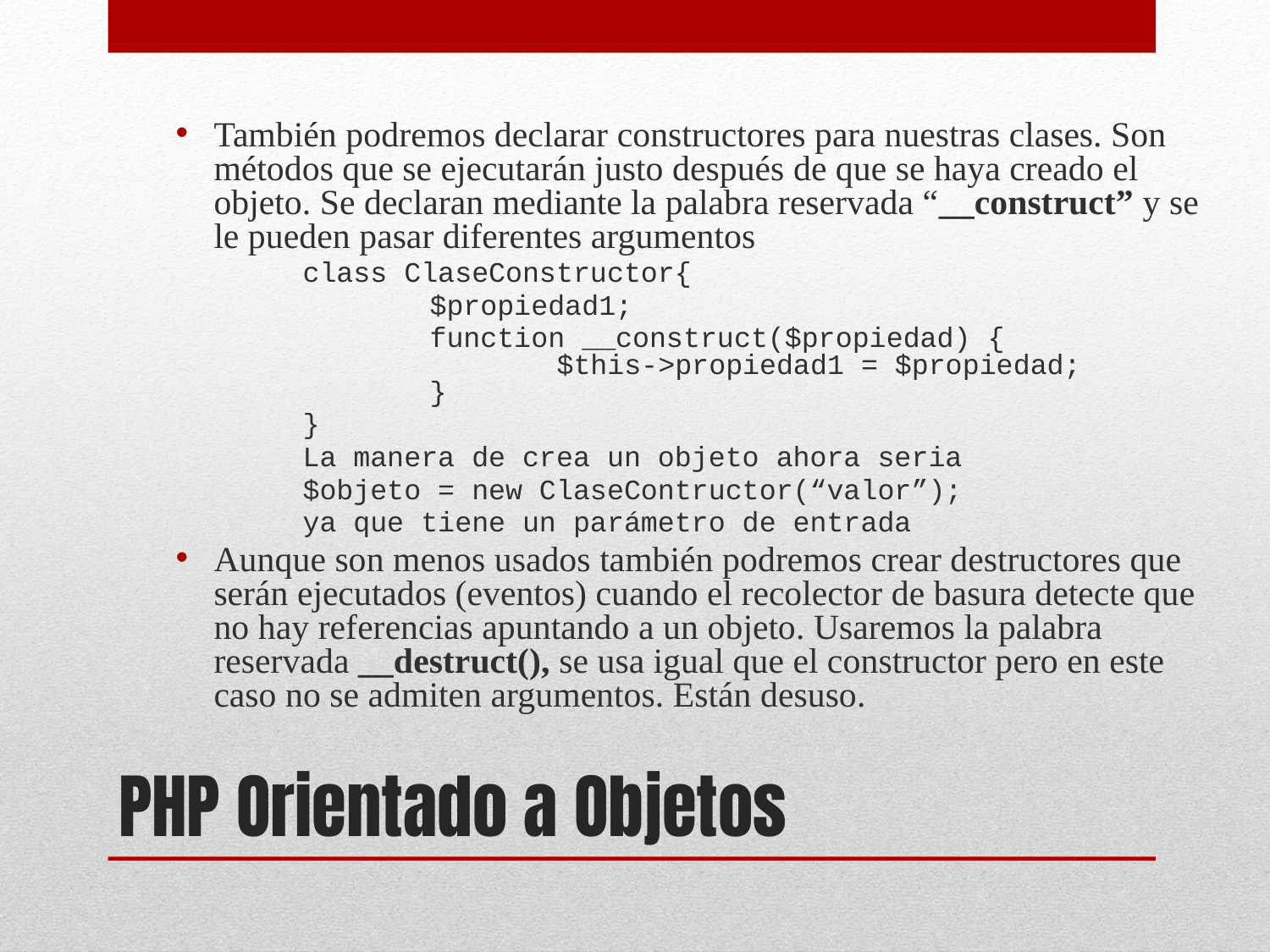

También podremos declarar constructores para nuestras clases. Son métodos que se ejecutarán justo después de que se haya creado el objeto. Se declaran mediante la palabra reservada “__construct” y se le pueden pasar diferentes argumentos
	class ClaseConstructor{
		$propiedad1;
		function __construct($propiedad) {
        		$this->propiedad1 = $propiedad;
    		}
	}
	La manera de crea un objeto ahora seria
	$objeto = new ClaseContructor(“valor”);
	ya que tiene un parámetro de entrada
Aunque son menos usados también podremos crear destructores que serán ejecutados (eventos) cuando el recolector de basura detecte que no hay referencias apuntando a un objeto. Usaremos la palabra reservada __destruct(), se usa igual que el constructor pero en este caso no se admiten argumentos. Están desuso.
# PHP Orientado a Objetos